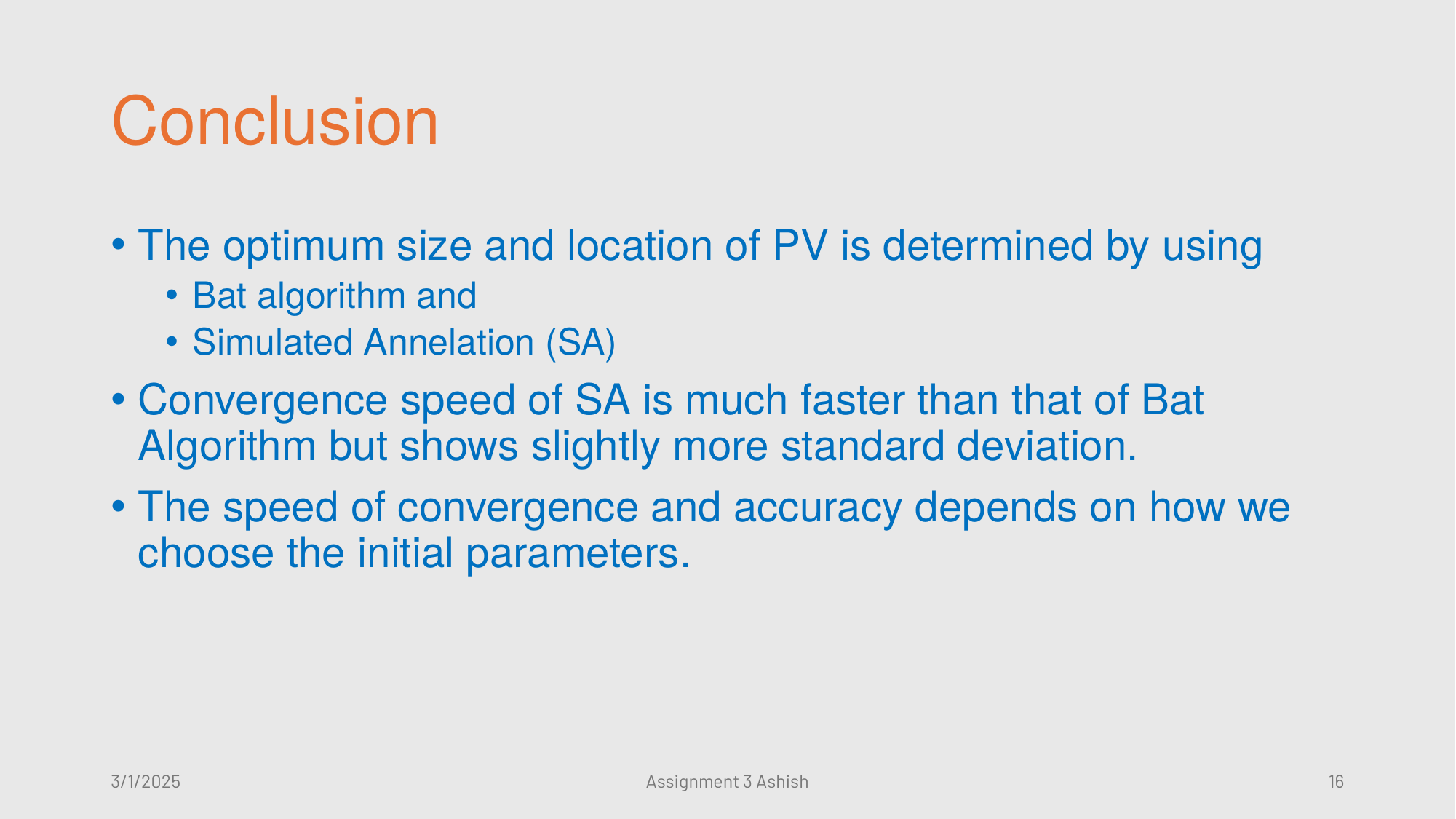

# Conclusion
The optimum size and location of PV is determined by using
Bat algorithm and
Simulated Annelation (SA)
Convergence speed of SA is much faster than that of Bat Algorithm but shows slightly more standard deviation.
The speed of convergence and accuracy depends on how we choose the initial parameters.

3/1/2025
Assignment 3 Ashish
16